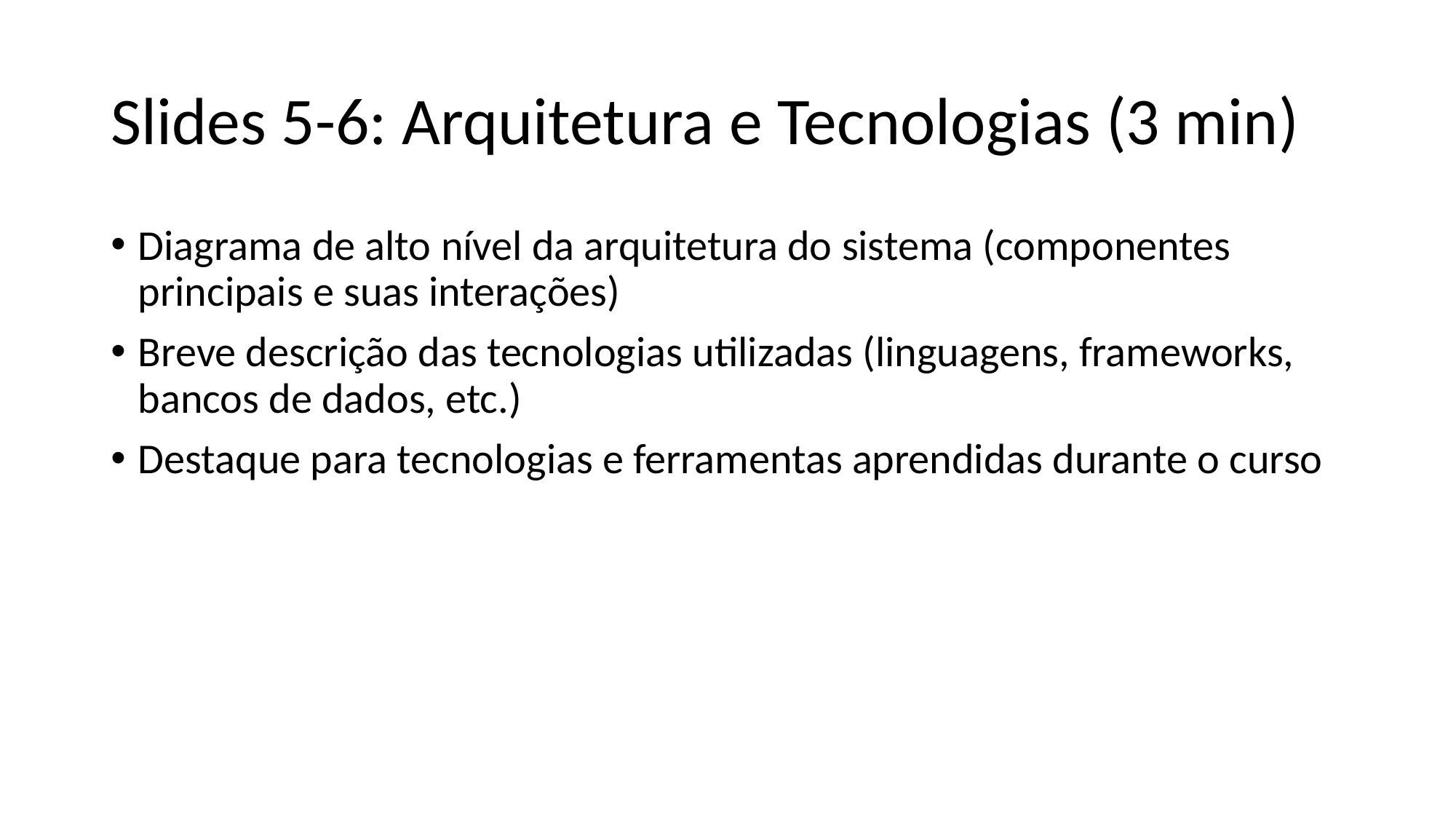

# Slides 5-6: Arquitetura e Tecnologias (3 min)
Diagrama de alto nível da arquitetura do sistema (componentes principais e suas interações)
Breve descrição das tecnologias utilizadas (linguagens, frameworks, bancos de dados, etc.)
Destaque para tecnologias e ferramentas aprendidas durante o curso